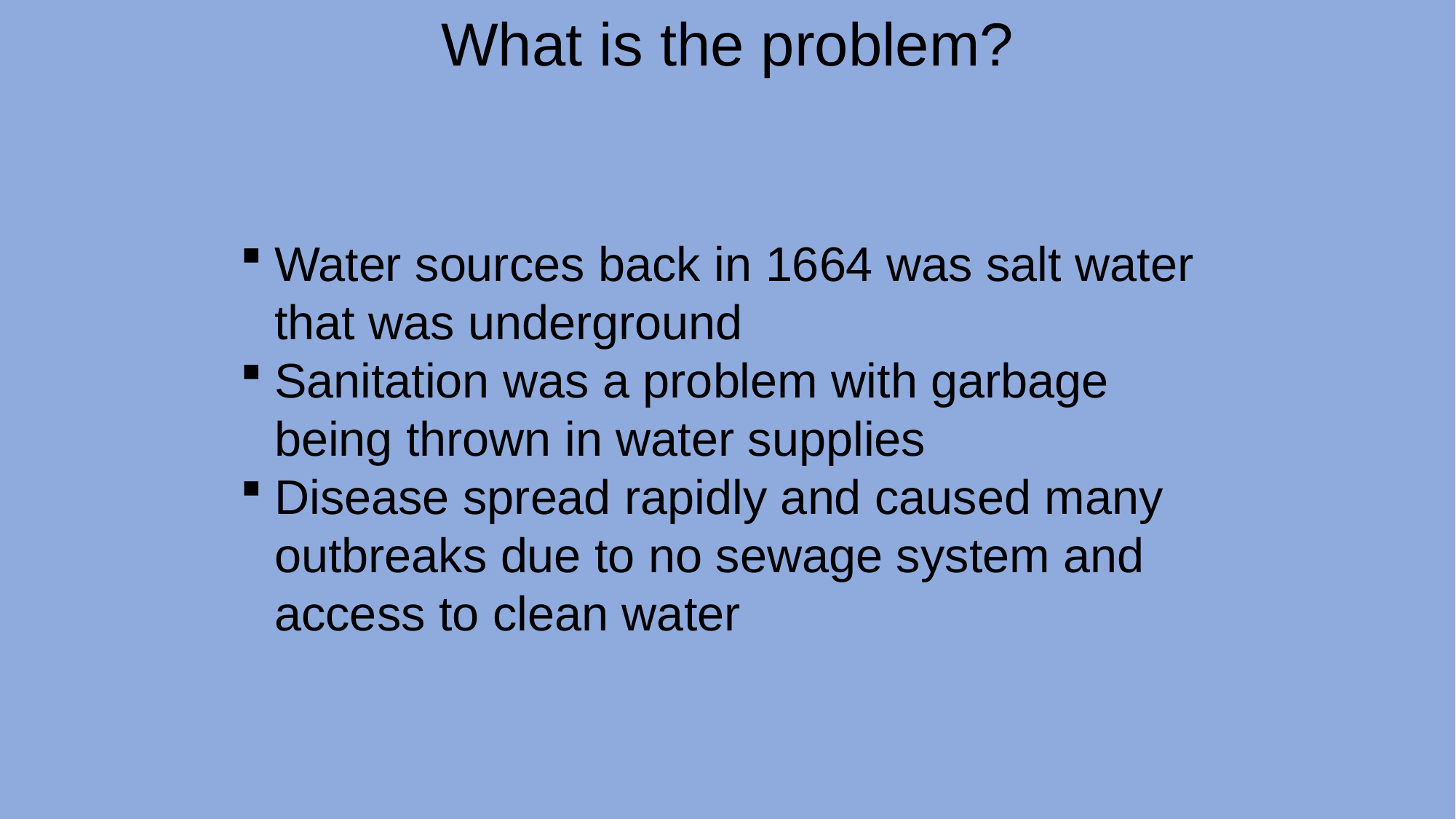

What is the problem?
Water sources back in 1664 was salt water that was underground
Sanitation was a problem with garbage being thrown in water supplies
Disease spread rapidly and caused many outbreaks due to no sewage system and access to clean water